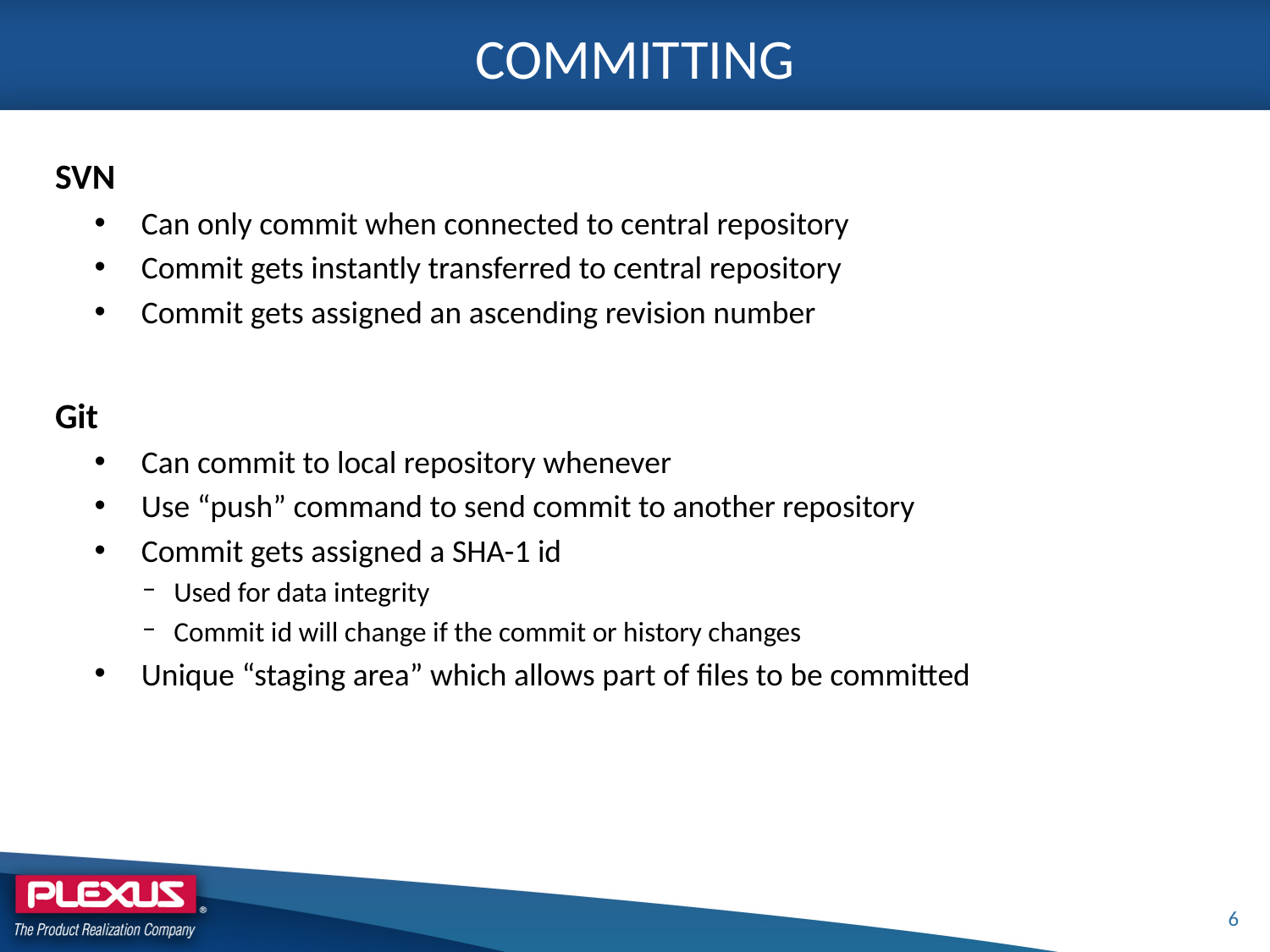

# Committing
SVN
Can only commit when connected to central repository
Commit gets instantly transferred to central repository
Commit gets assigned an ascending revision number

Git
Can commit to local repository whenever
Use “push” command to send commit to another repository
Commit gets assigned a SHA-1 id
Used for data integrity
Commit id will change if the commit or history changes
Unique “staging area” which allows part of files to be committed

6